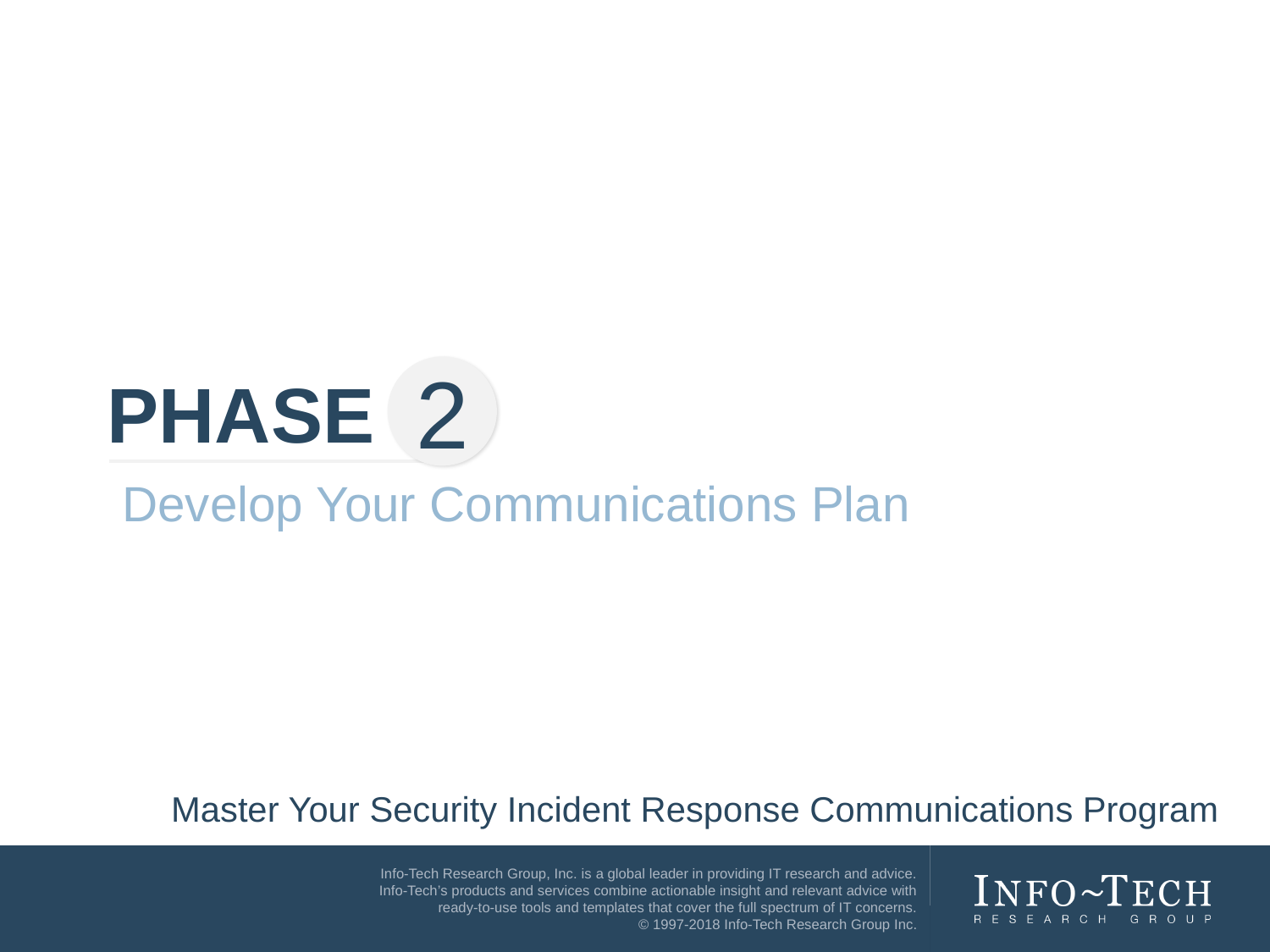

2
Develop Your Communications Plan
Master Your Security Incident Response Communications Program